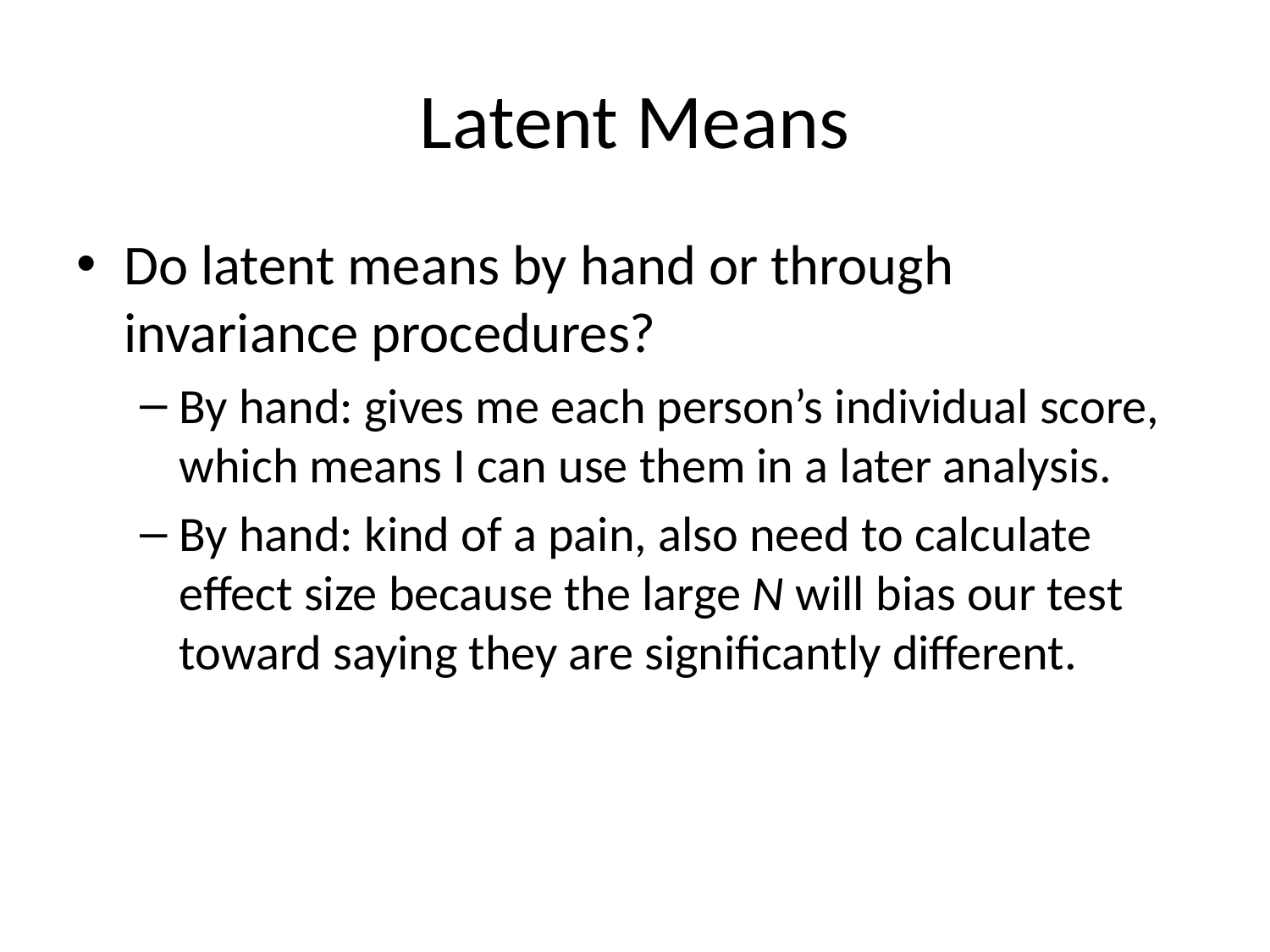

# Latent Means
Do latent means by hand or through invariance procedures?
By hand: gives me each person’s individual score, which means I can use them in a later analysis.
By hand: kind of a pain, also need to calculate effect size because the large N will bias our test toward saying they are significantly different.